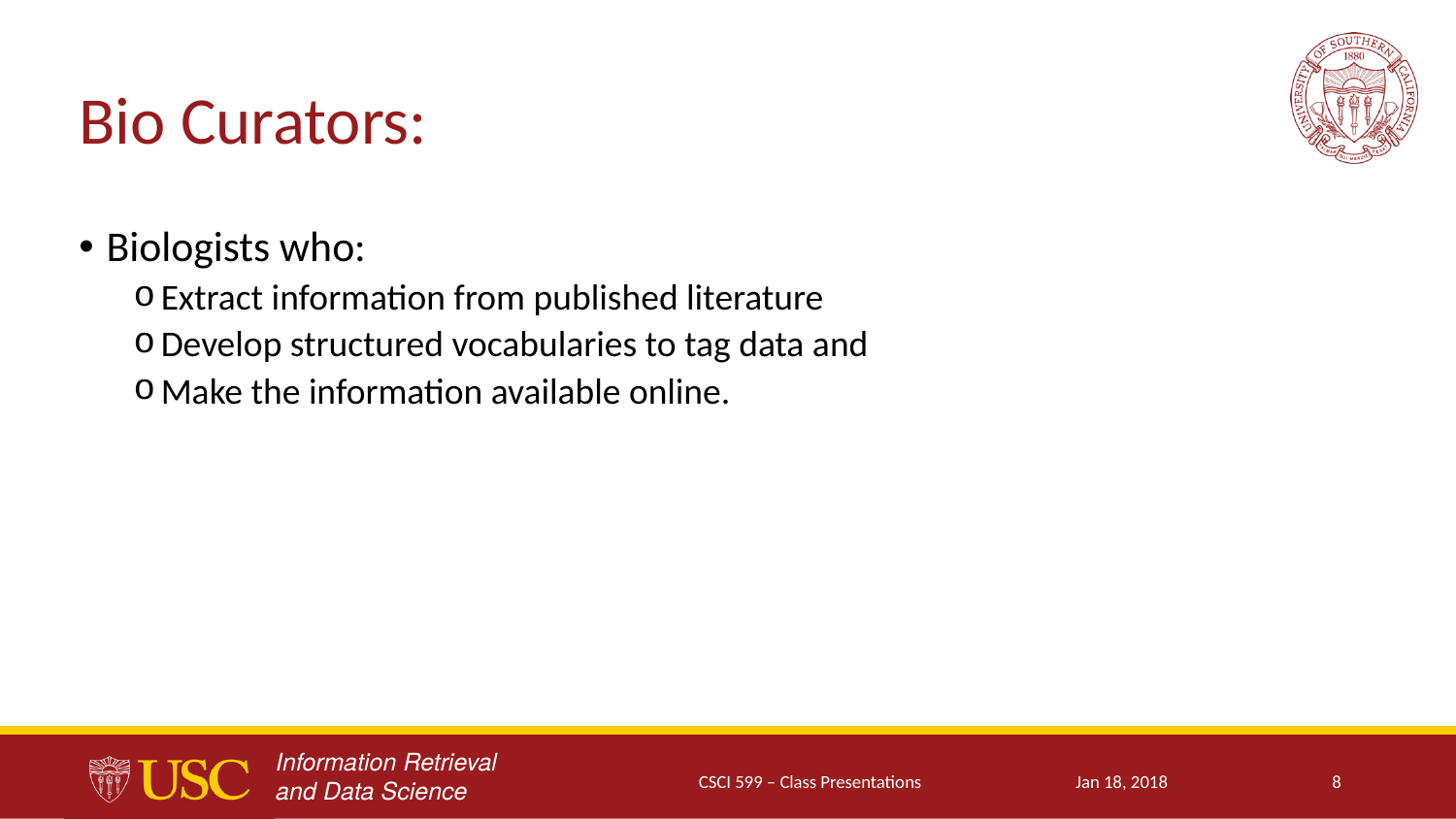

# Bio Curators:
Biologists who:
Extract information from published literature
Develop structured vocabularies to tag data and
Make the information available online.
CSCI 599 – Class Presentations
Jan 18, 2018
8